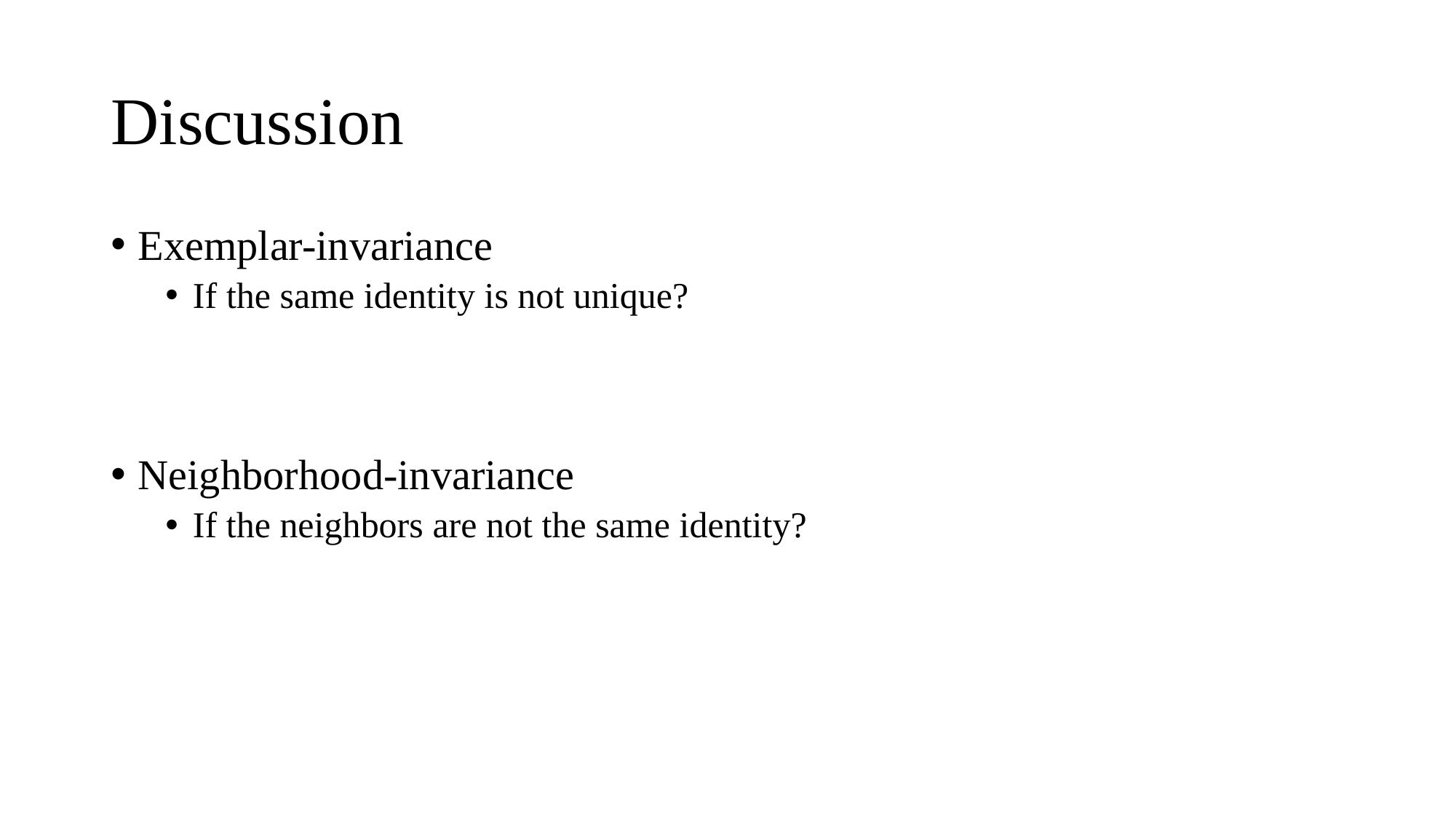

# Discussion
Exemplar-invariance
If the same identity is not unique?

Neighborhood-invariance
If the neighbors are not the same identity?